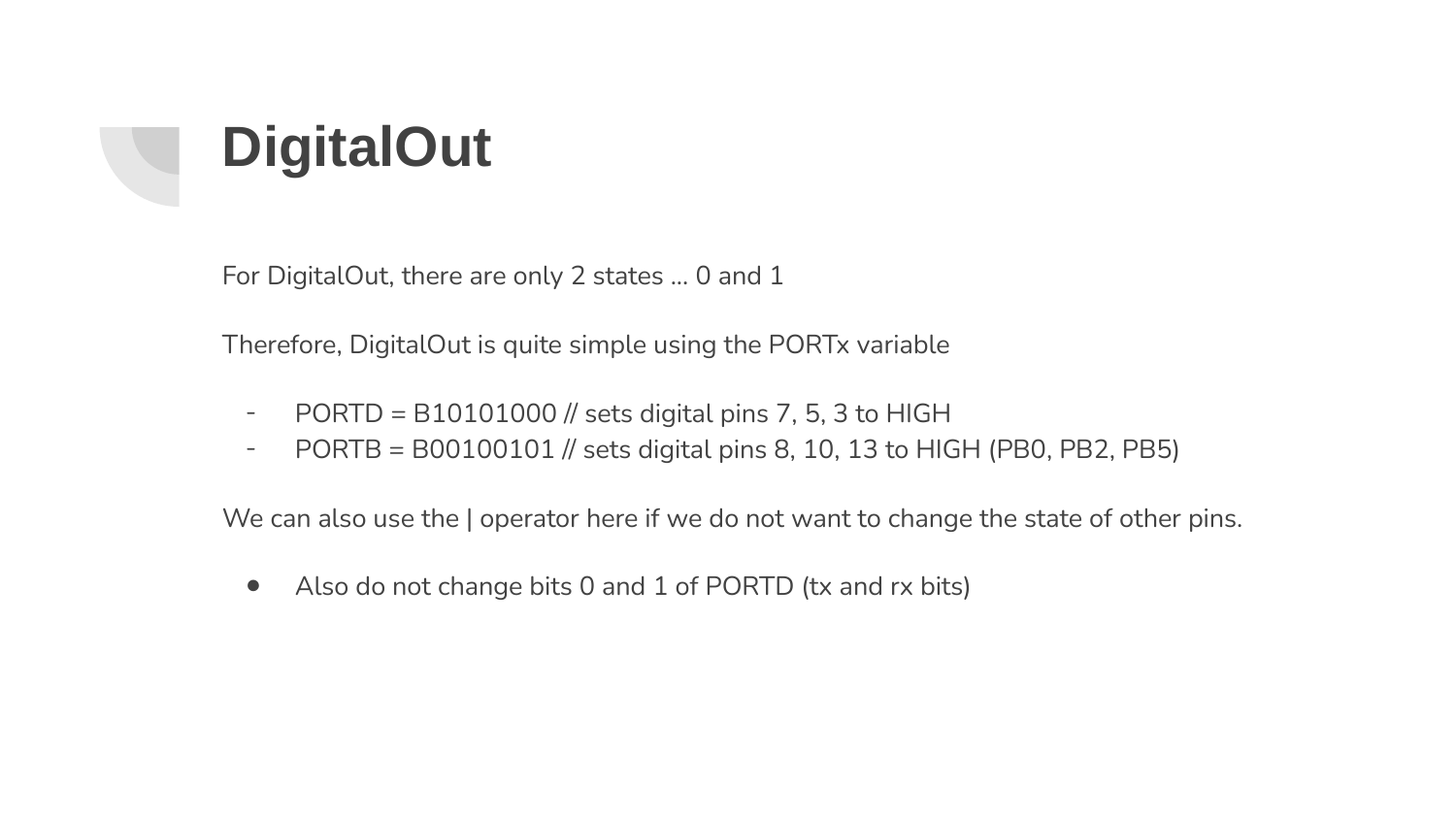

# DigitalOut
For DigitalOut, there are only 2 states ... 0 and 1
Therefore, DigitalOut is quite simple using the PORTx variable
PORTD = B10101000 // sets digital pins 7, 5, 3 to HIGH
PORTB = B00100101 // sets digital pins 8, 10, 13 to HIGH (PB0, PB2, PB5)
We can also use the | operator here if we do not want to change the state of other pins.
Also do not change bits 0 and 1 of PORTD (tx and rx bits)